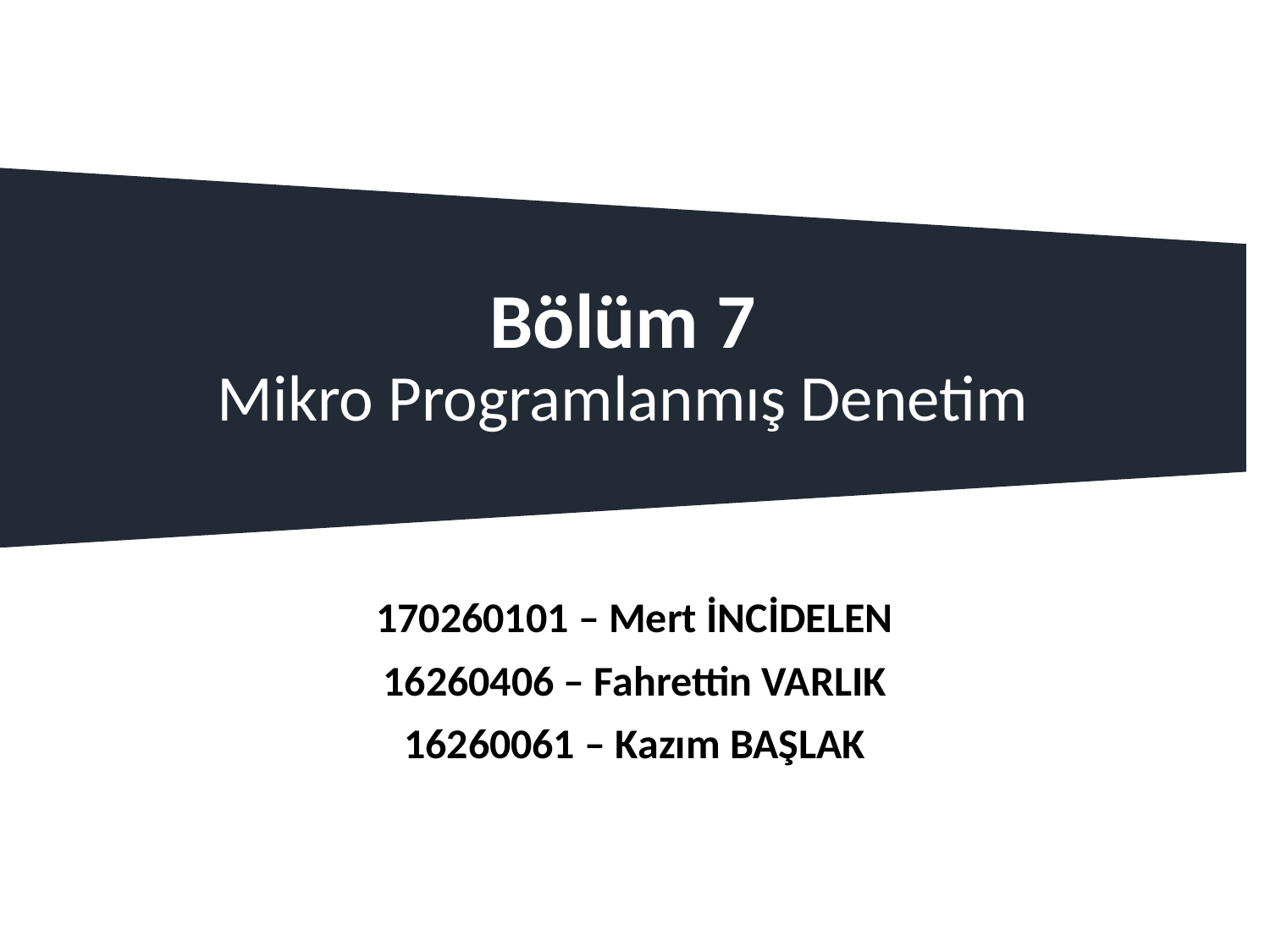

Bölüm 7
Mikro Programlanmış Denetim
170260101 – Mert İNCİDELEN
16260406 – Fahrettin VARLIK
16260061 – Kazım BAŞLAK